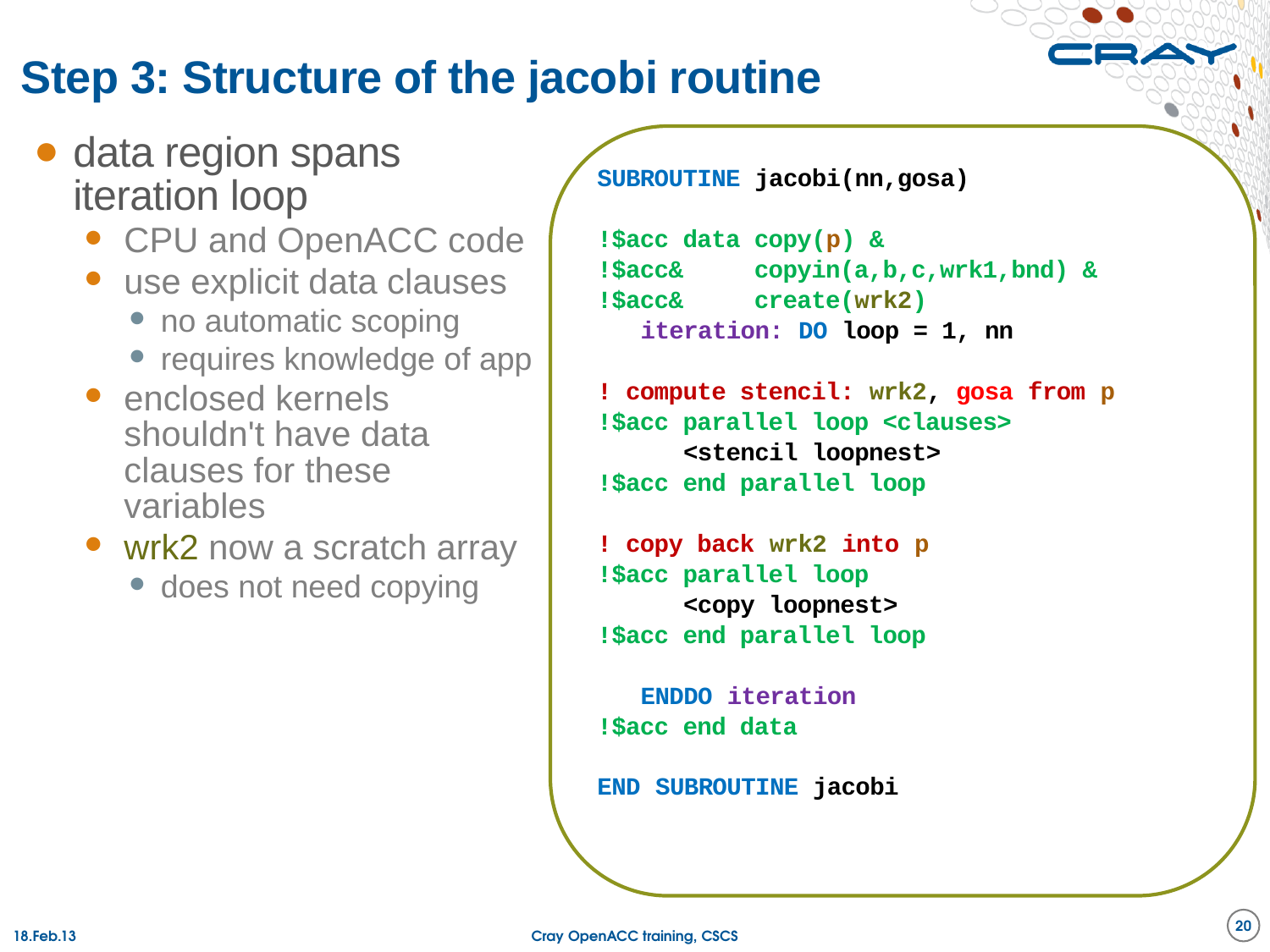

# Step 3: Structure of the jacobi routine
data region spans iteration loop
CPU and OpenACC code
use explicit data clauses
no automatic scoping
requires knowledge of app
enclosed kernels shouldn't have data clauses for these variables
wrk2 now a scratch array
does not need copying

SUBROUTINE jacobi(nn,gosa)

!$acc data copy(p) &
!$acc&     copyin(a,b,c,wrk1,bnd) &
!$acc&     create(wrk2)
   iteration: DO loop = 1, nn

! compute stencil: wrk2, gosa from p
!$acc parallel loop <clauses>
      <stencil loopnest>
!$acc end parallel loop

! copy back wrk2 into p
!$acc parallel loop
      <copy loopnest>
!$acc end parallel loop

   ENDDO iteration
!$acc end data

END SUBROUTINE jacobi
20
18.Feb.13
Cray OpenACC training, CSCS